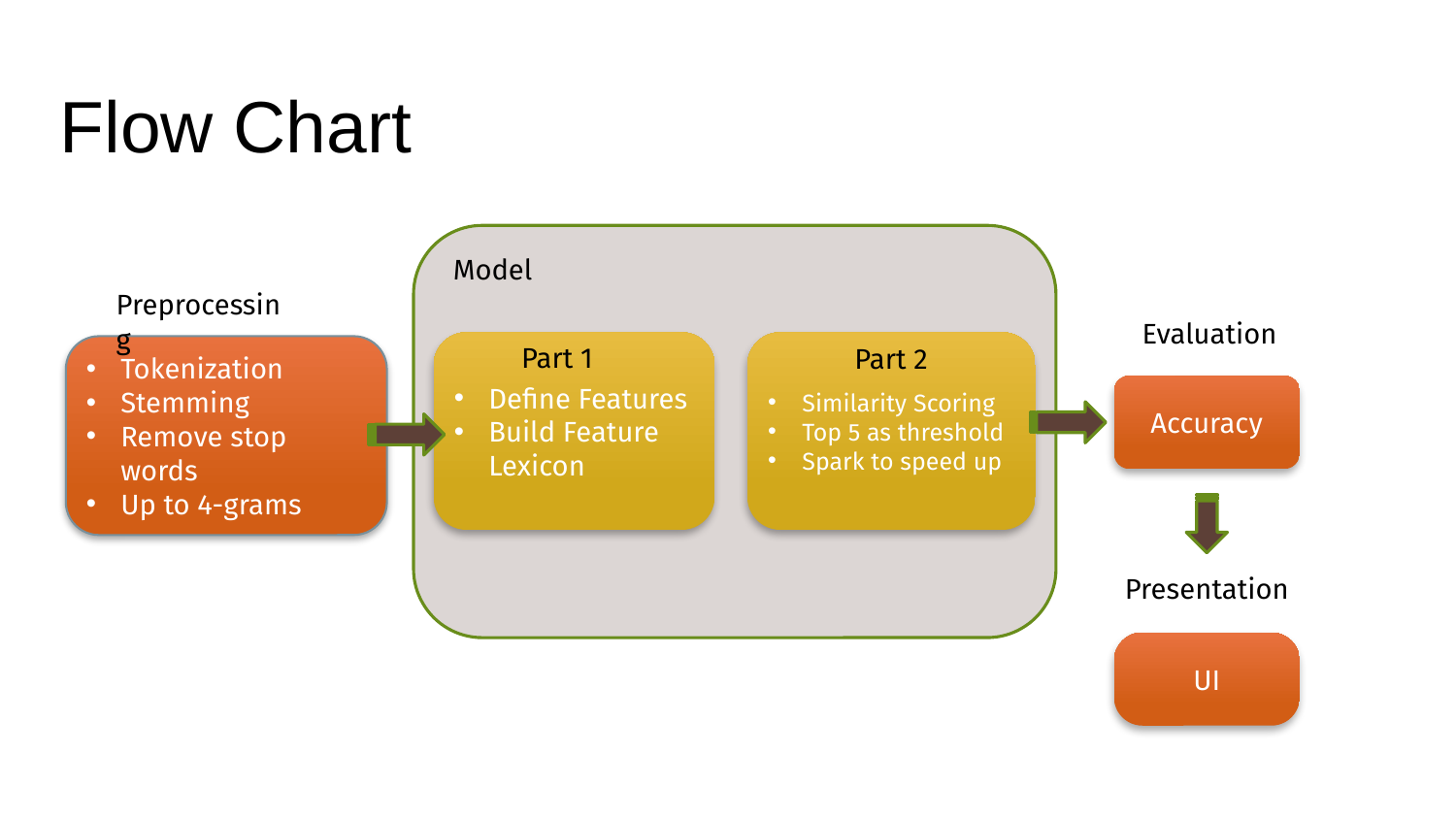

# Flow Chart

Model
Preprocessing
Evaluation
Define Features
Build Feature Lexicon
Similarity Scoring
Top 5 as threshold
Spark to speed up
Part 1
Part 2
Tokenization
Stemming
Remove stop words
Up to 4-grams
Accuracy

Presentation
UI